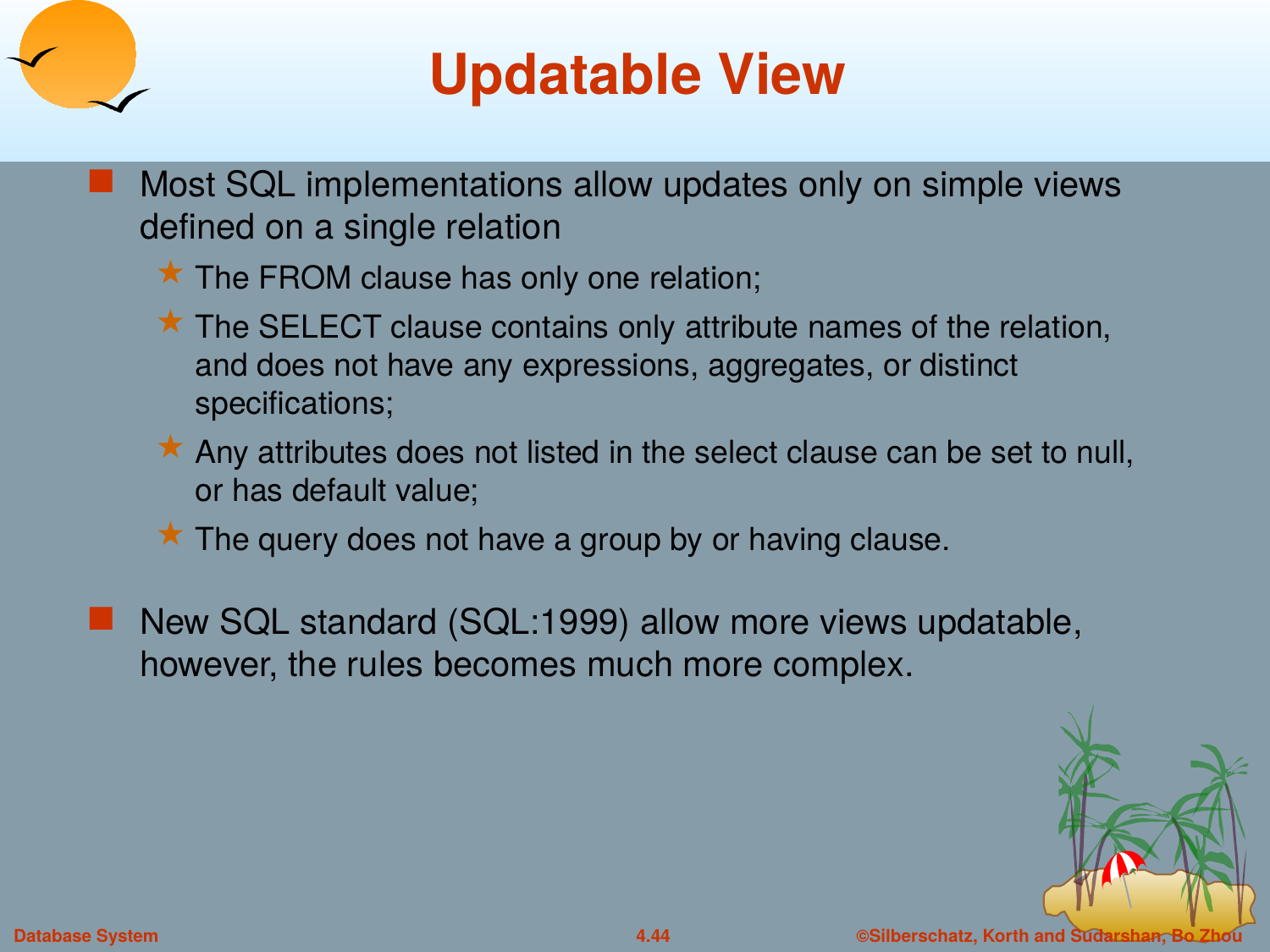

# Updatable View
Most SQL implementations allow updates only on simple views defined on a single relation
The FROM clause has only one relation;
The SELECT clause contains only attribute names of the relation, and does not have any expressions, aggregates, or distinct specifications;
Any attributes does not listed in the select clause can be set to null, or has default value;
The query does not have a group by or having clause.
New SQL standard (SQL:1999) allow more views updatable, however, the rules becomes much more complex.